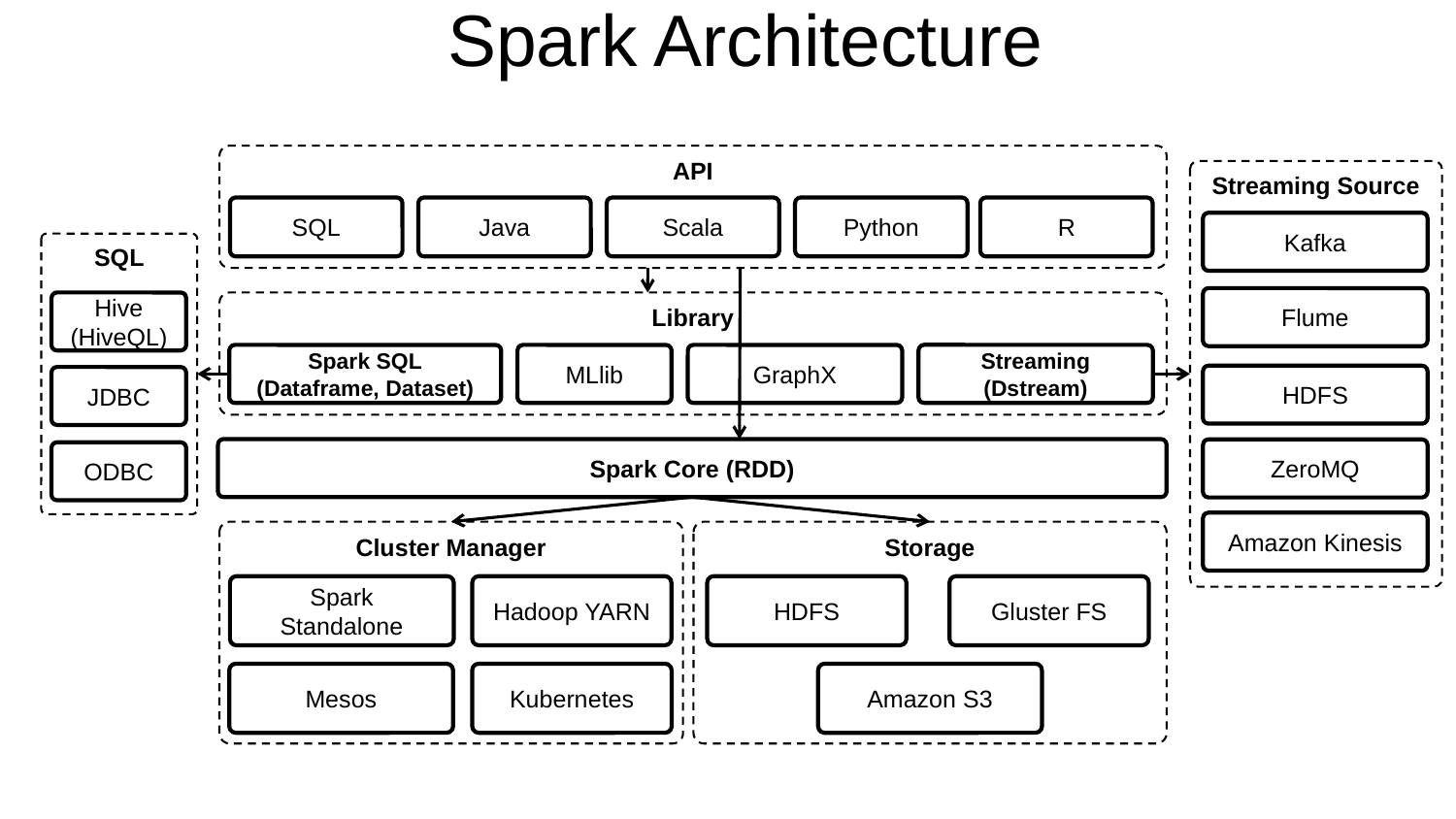

# Spark Architecture
API
Streaming Source
SQL
Java
Scala
Python
R
Kafka
SQL
Flume
Library
Hive
(HiveQL)
Streaming
(Dstream)
Spark SQL
(Dataframe, Dataset)
MLlib
GraphX
HDFS
JDBC
Spark Core (RDD)
ZeroMQ
ODBC
Amazon Kinesis
Cluster Manager
Storage
Spark Standalone
HDFS
Hadoop YARN
Gluster FS
Kubernetes
Mesos
Amazon S3